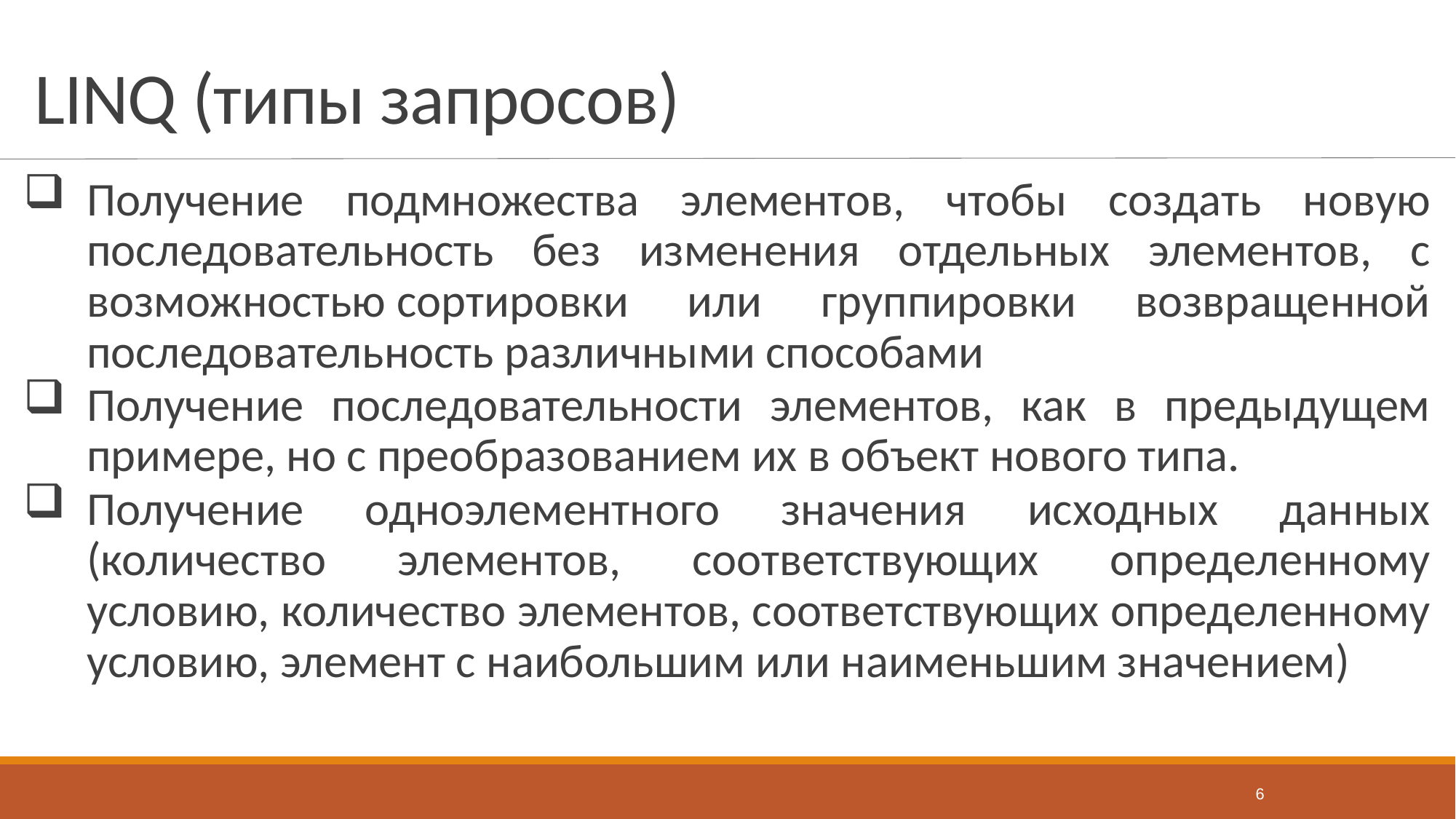

# LINQ (типы запросов)
Получение подмножества элементов, чтобы создать новую последовательность без изменения отдельных элементов, с возможностью сортировки или группировки возвращенной последовательность различными способами
Получение последовательности элементов, как в предыдущем примере, но с преобразованием их в объект нового типа.
Получение одноэлементного значения исходных данных (количество элементов, соответствующих определенному условию, количество элементов, соответствующих определенному условию, элемент с наибольшим или наименьшим значением)

6